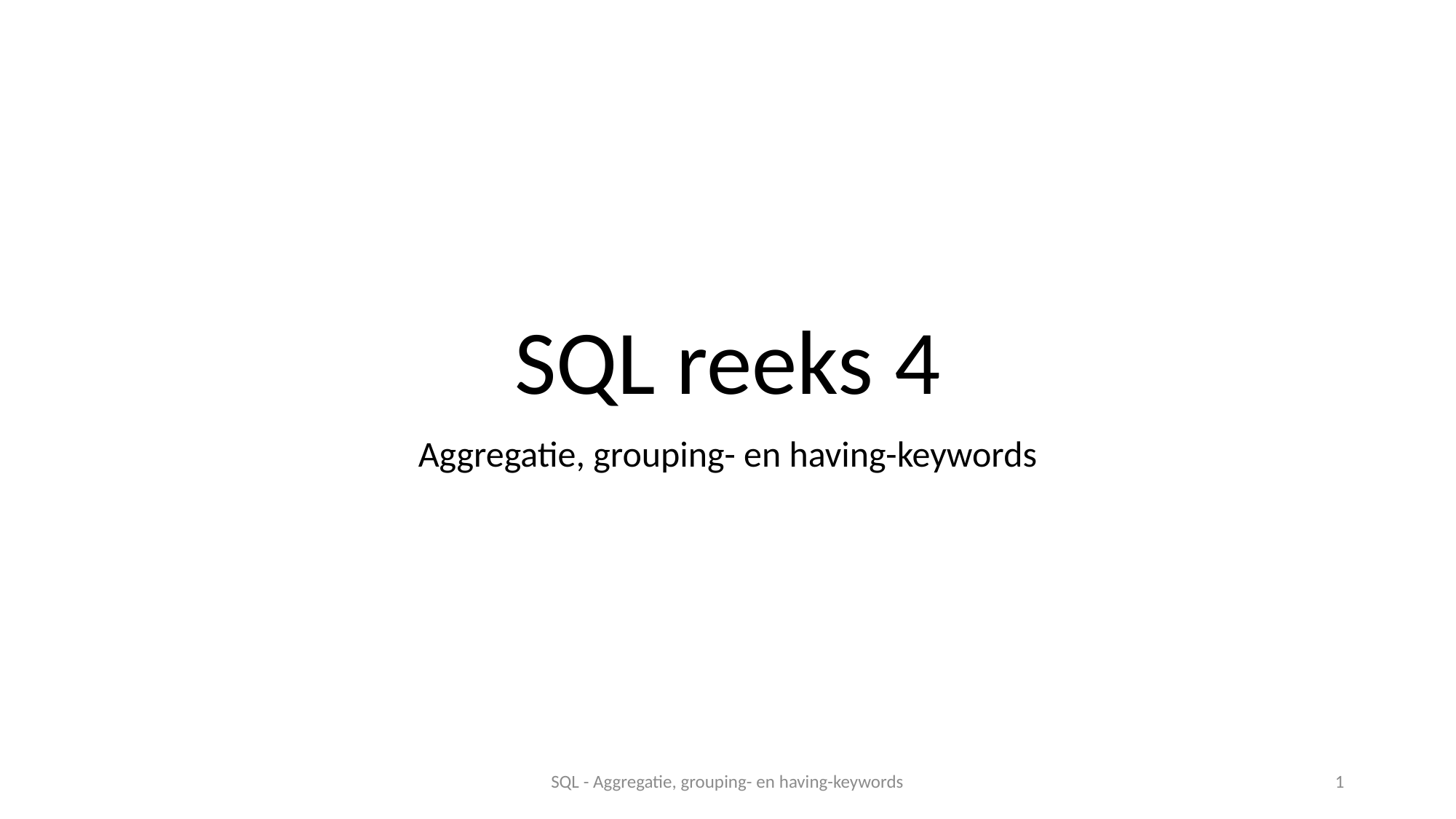

# SQL reeks 4
Aggregatie, grouping- en having-keywords
SQL - Aggregatie, grouping- en having-keywords
1